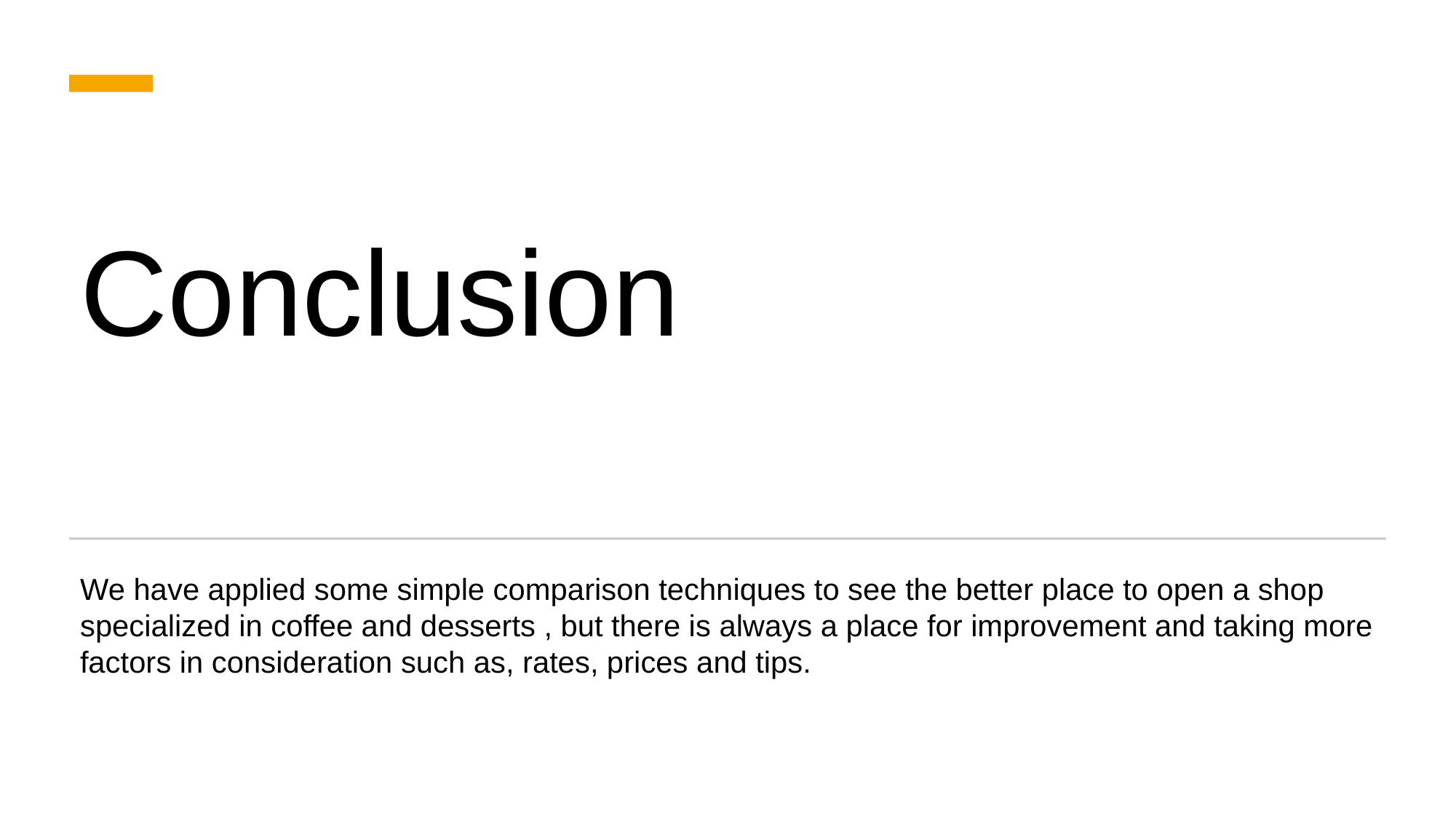

# Conclusion

We have applied some simple comparison techniques to see the better place to open a shop specialized in coffee and desserts , but there is always a place for improvement and taking more factors in consideration such as, rates, prices and tips.